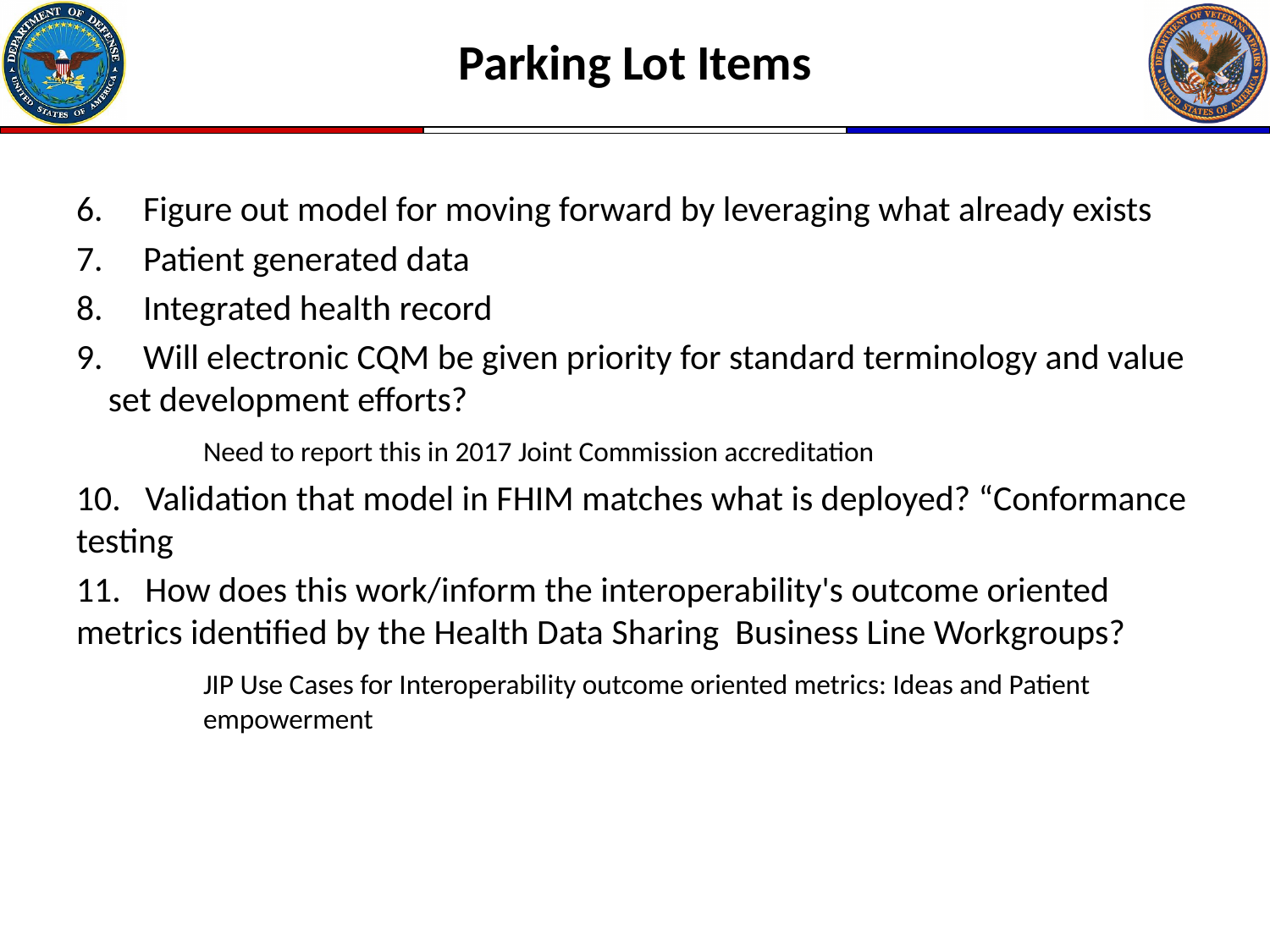

# Parking Lot Items
6.     Figure out model for moving forward by leveraging what already exists
7.     Patient generated data
8.     Integrated health record
9.     Will electronic CQM be given priority for standard terminology and value      set development efforts?
	Need to report this in 2017 Joint Commission accreditation
10.   Validation that model in FHIM matches what is deployed? “Conformance testing
11.   How does this work/inform the interoperability's outcome oriented metrics identified by the Health Data Sharing  Business Line Workgroups?
	JIP Use Cases for Interoperability outcome oriented metrics: Ideas and Patient 	empowerment